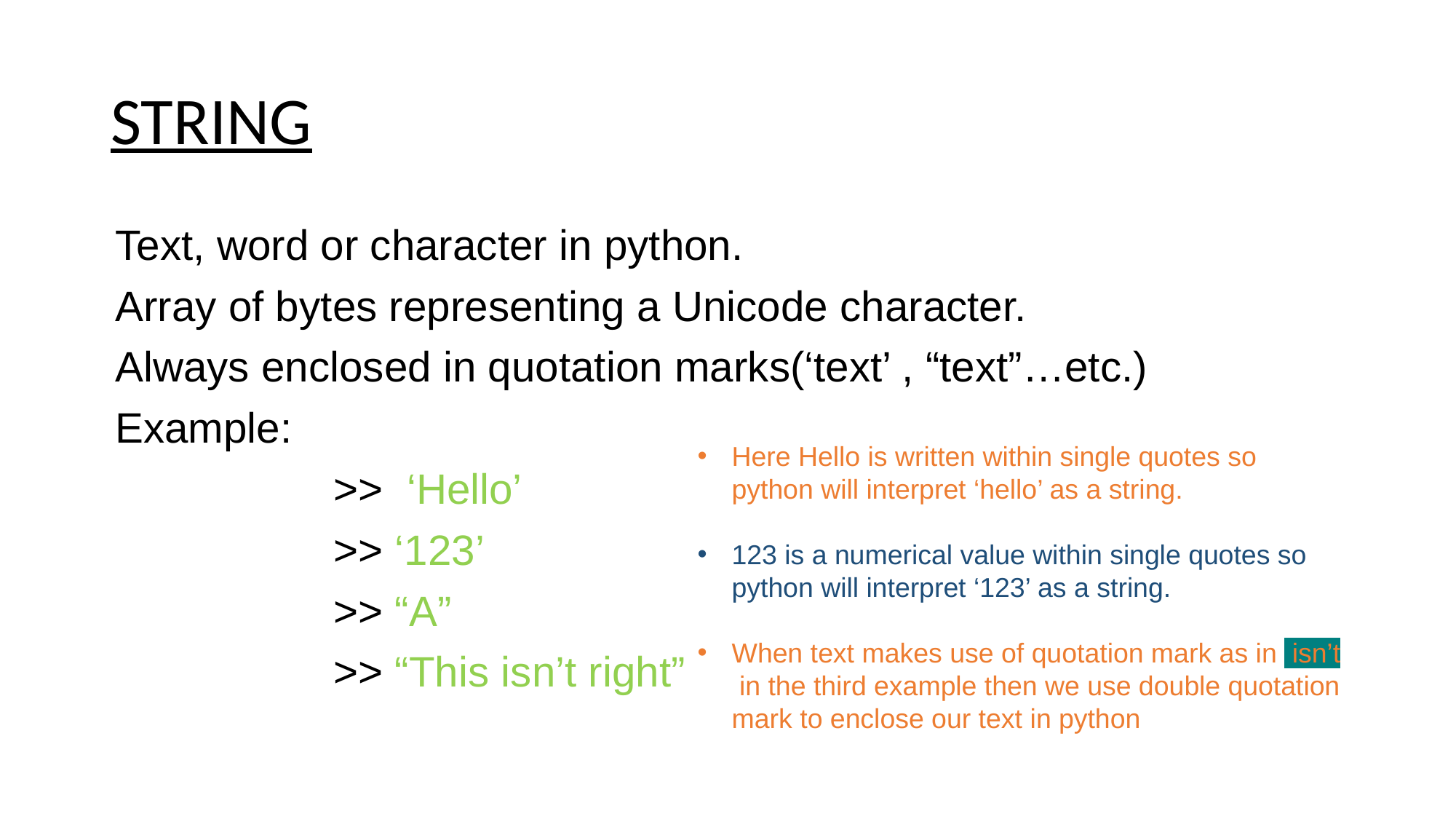

# STRING
Text, word or character in python.
Array of bytes representing a Unicode character.
Always enclosed in quotation marks(‘text’ , “text”…etc.)
Example:
		>>  ‘Hello’
		>> ‘123’
		>> “A”
		>> “This isn’t right”

Here Hello is written within single quotes so python will interpret ‘hello’ as a string.

123 is a numerical value within single quotes so python will interpret ‘123’ as a string.

When text makes use of quotation mark as in  isn’t  in the third example then we use double quotation mark to enclose our text in python